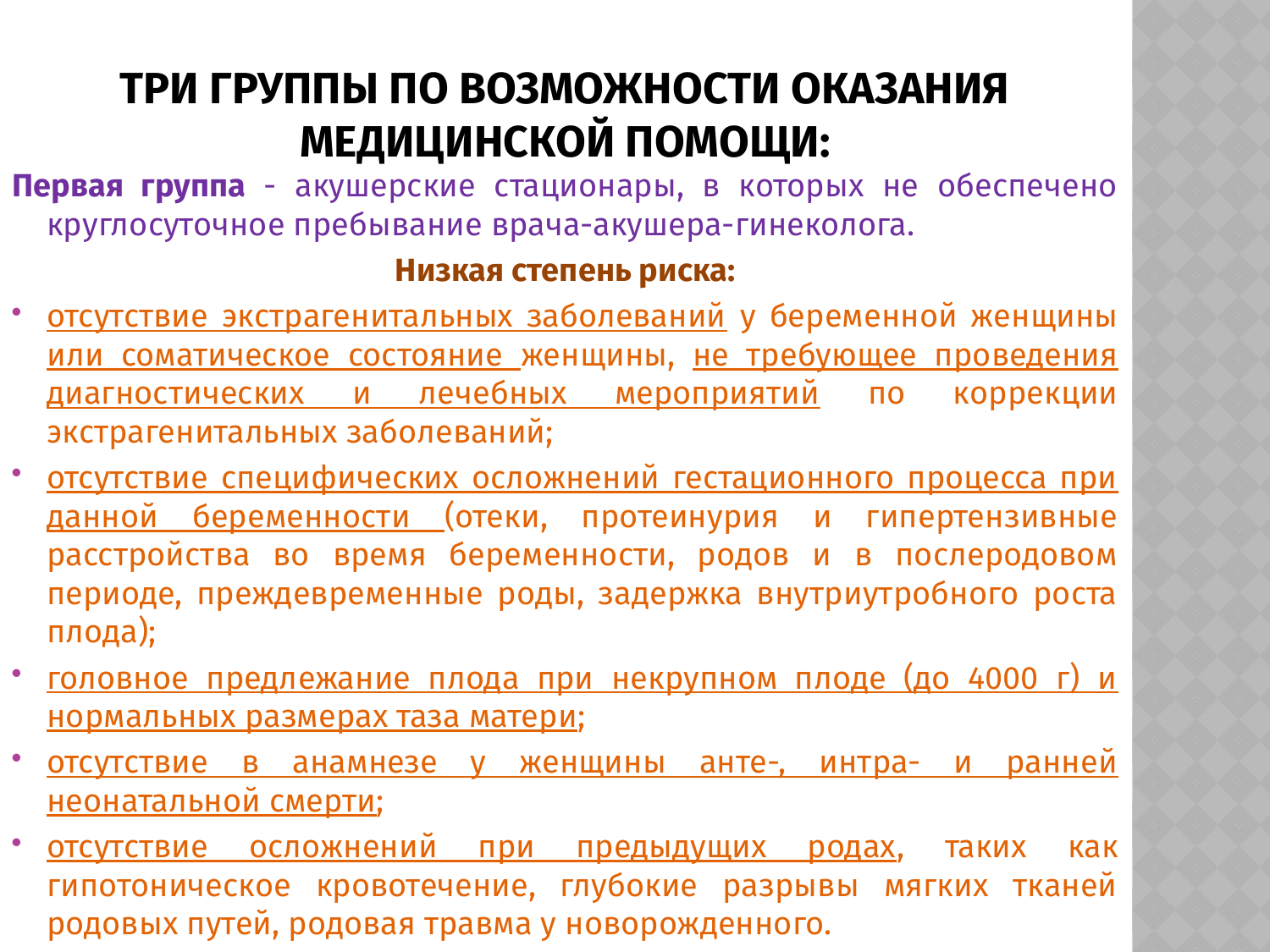

# три группы по возможности оказания медицинской помощи:
Первая группа - акушерские стационары, в которых не обеспечено круглосуточное пребывание врача-акушера-гинеколога.
Низкая степень риска:
отсутствие экстрагенитальных заболеваний у беременной женщины или соматическое состояние женщины, не требующее проведения диагностических и лечебных мероприятий по коррекции экстрагенитальных заболеваний;
отсутствие специфических осложнений гестационного процесса при данной беременности (отеки, протеинурия и гипертензивные расстройства во время беременности, родов и в послеродовом периоде, преждевременные роды, задержка внутриутробного роста плода);
головное предлежание плода при некрупном плоде (до 4000 г) и нормальных размерах таза матери;
отсутствие в анамнезе у женщины анте-, интра- и ранней неонатальной смерти;
отсутствие осложнений при предыдущих родах, таких как гипотоническое кровотечение, глубокие разрывы мягких тканей родовых путей, родовая травма у новорожденного.